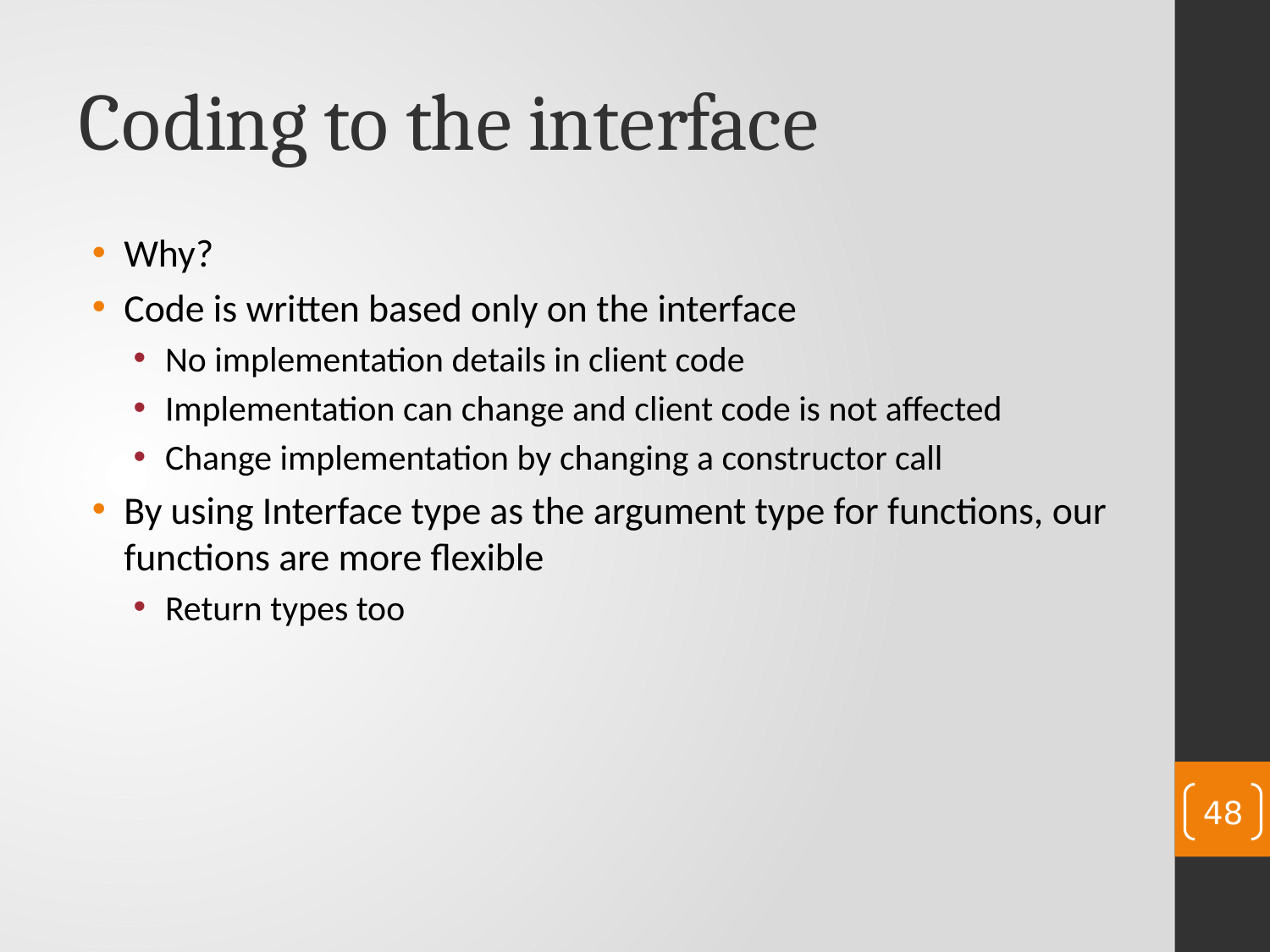

# Coding to the interface
Why?
Code is written based only on the interface
No implementation details in client code
Implementation can change and client code is not affected
Change implementation by changing a constructor call
By using Interface type as the argument type for functions, our functions are more flexible
Return types too
48